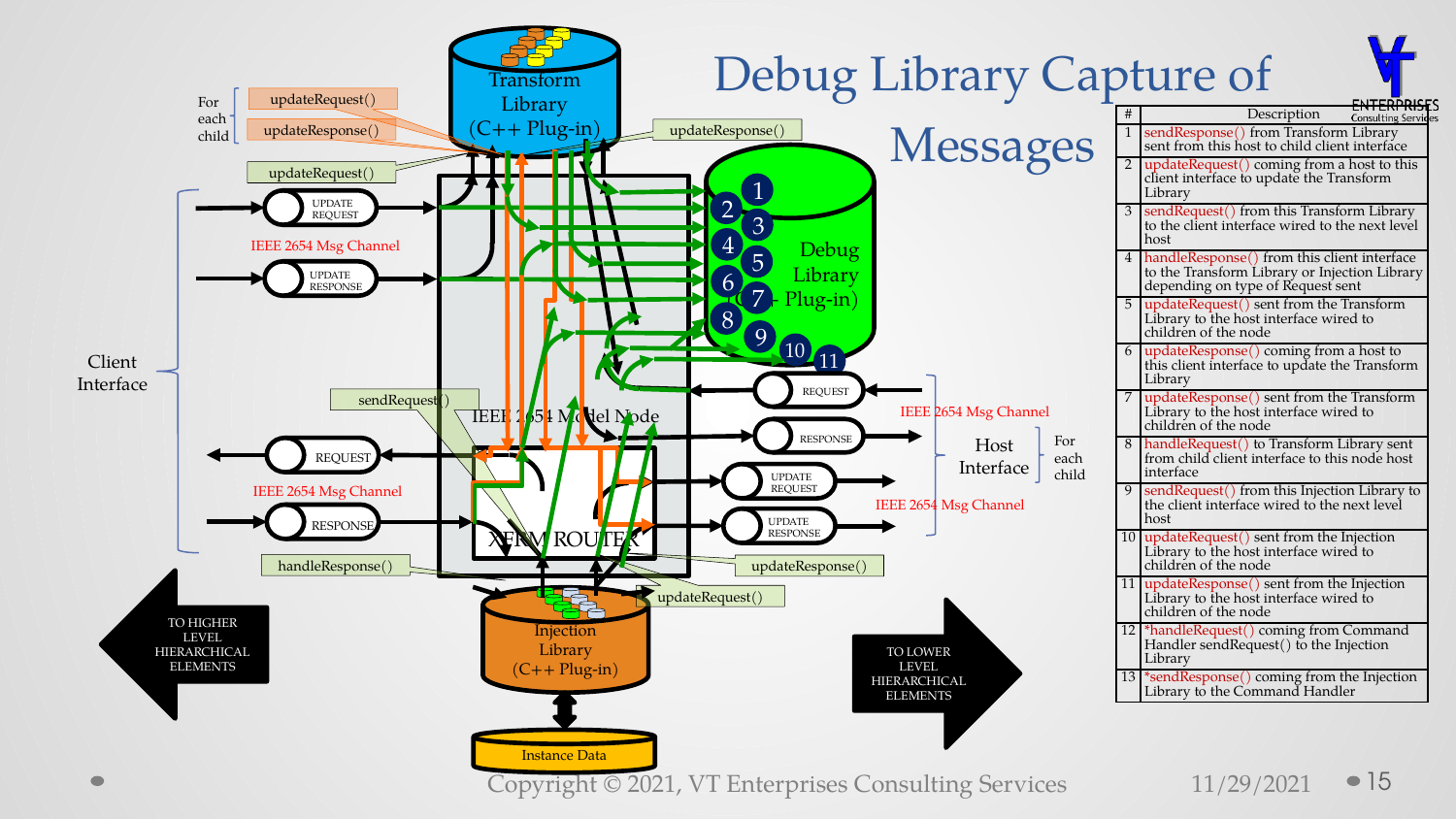

Transform
Library
(C++ Plug-in)

# Debug Library Capture of Messages
For each child

updateRequest()
| # | Description |
| --- | --- |
| 1 | sendResponse() from Transform Library sent from this host to child client interface |
| 2 | updateRequest() coming from a host to this client interface to update the Transform Library |
| 3 | sendRequest() from this Transform Library to the client interface wired to the next level host |
| 4 | handleResponse() from this client interface to the Transform Library or Injection Library depending on type of Request sent |
| 5 | updateRequest() sent from the Transform Library to the host interface wired to children of the node |
| 6 | updateResponse() coming from a host to this client interface to update the Transform Library |
| 7 | updateResponse() sent from the Transform Library to the host interface wired to children of the node |
| 8 | handleRequest() to Transform Library sent from child client interface to this node host interface |
| 9 | sendRequest() from this Injection Library to the client interface wired to the next level host |
| 10 | updateRequest() sent from the Injection Library to the host interface wired to children of the node |
| 11 | updateResponse() sent from the Injection Library to the host interface wired to children of the node |
| 12 | \*handleRequest() coming from Command Handler sendRequest() to the Injection Library |
| 13 | \*sendResponse() coming from the Injection Library to the Command Handler |
updateResponse()
updateResponse()

Debug
Library
(C++ Plug-in)
updateRequest()

1

UPDATE
REQUEST

2

3

IEEE 2654 Msg Channel
4

5
UPDATE
RESPONSE

6
7
8

9

10

11

Client
Interface

REQUEST
sendRequest()
IEEE 2654 Msg Channel
IEEE 2654 Model Node

For each child
RESPONSE
Host
Interface

REQUEST
XFRM ROUTER

UPDATE
REQUEST

IEEE 2654 Msg Channel

IEEE 2654 Msg Channel

UPDATE
RESPONSE

RESPONSE

handleResponse()
updateResponse()
TO HIGHER LEVEL HIERARCHICAL ELEMENTS
updateRequest()
Injection
Library
(C++ Plug-in)

TO LOWER LEVEL HIERARCHICAL ELEMENTS

Instance Data

15
11/29/2021